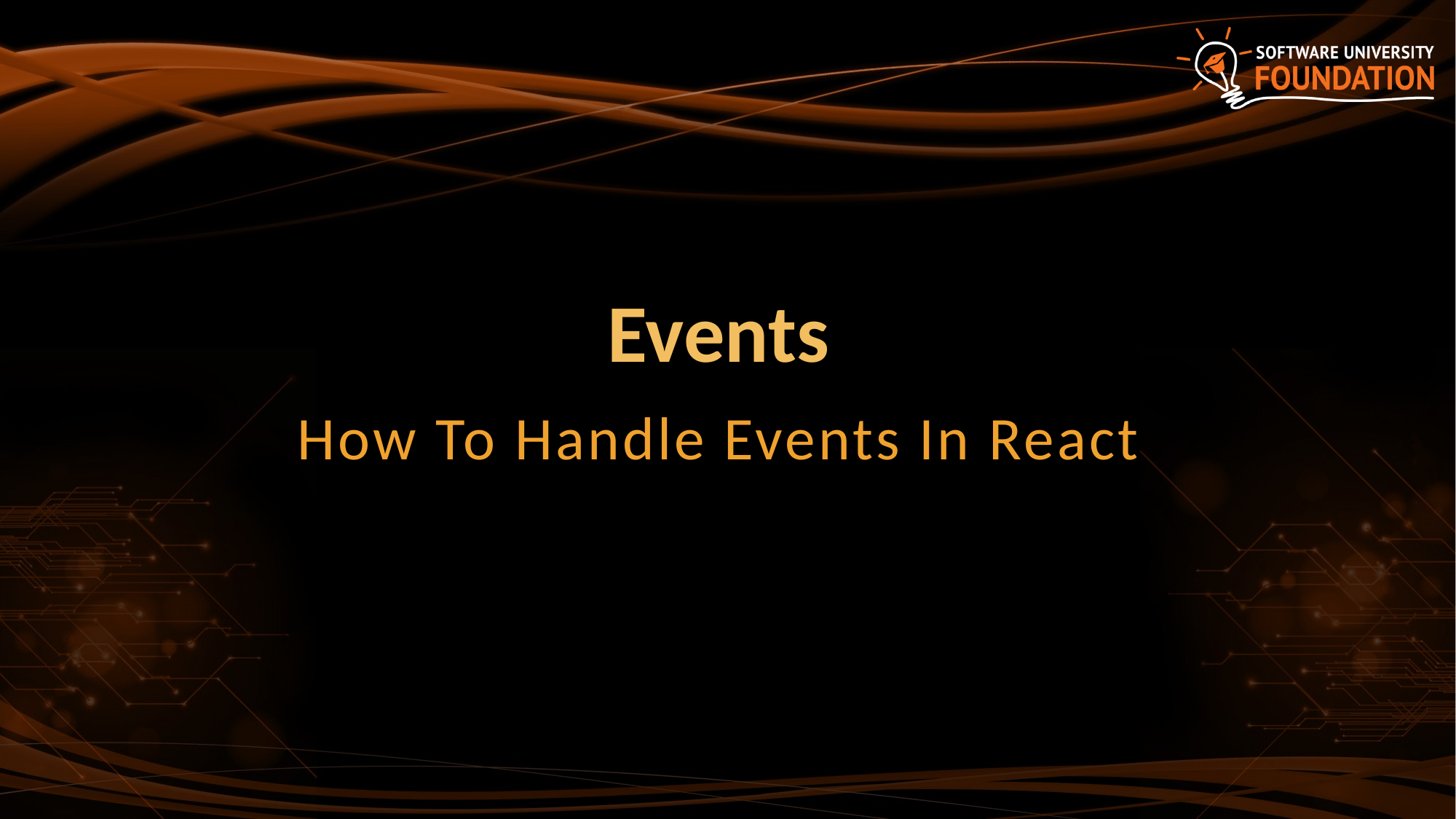

# Events
How To Handle Events In React